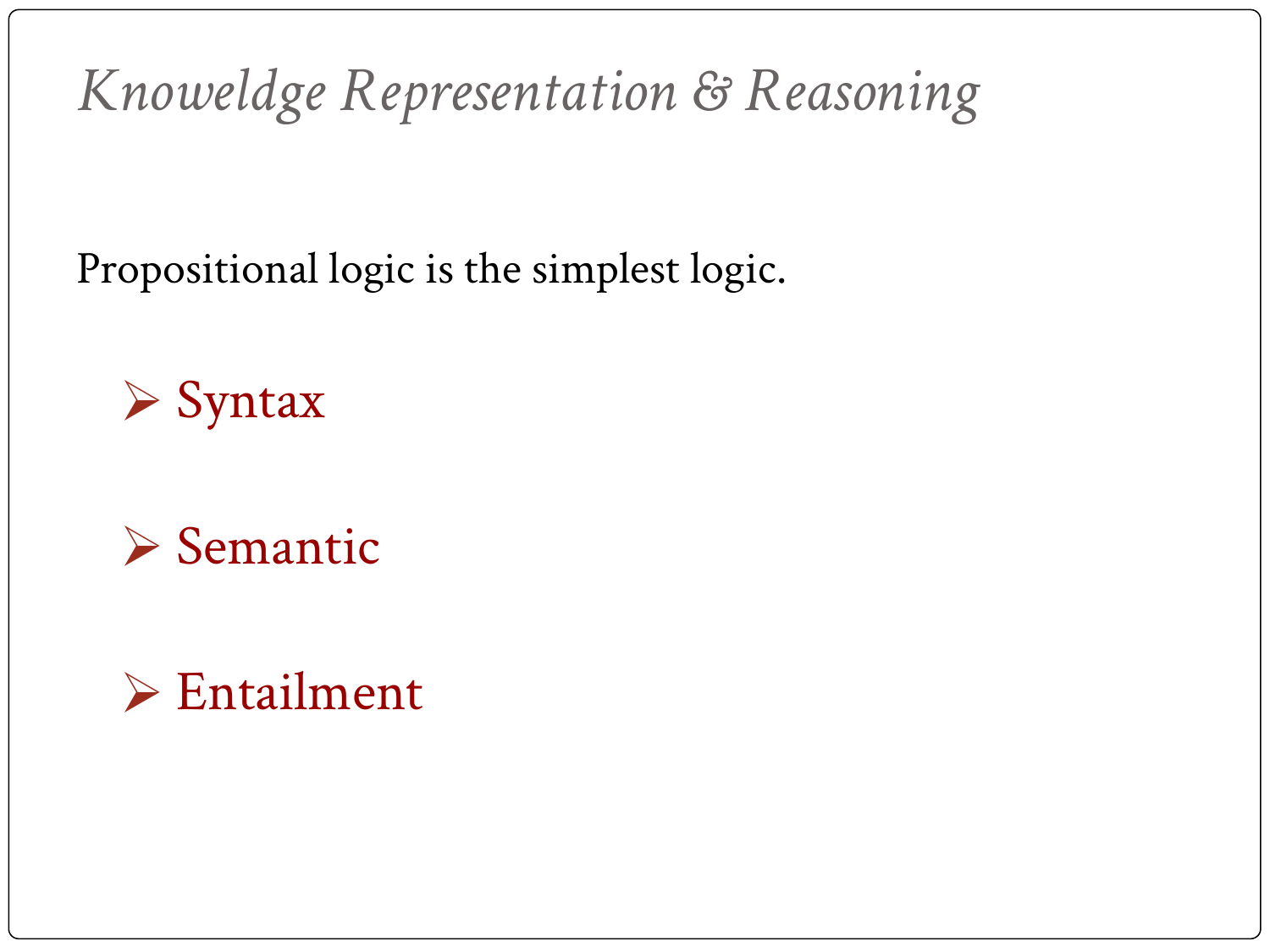

# Knoweldge Representation & Reasoning

Propositional logic is the simplest logic.

 Syntax

 Semantic

 Entailment